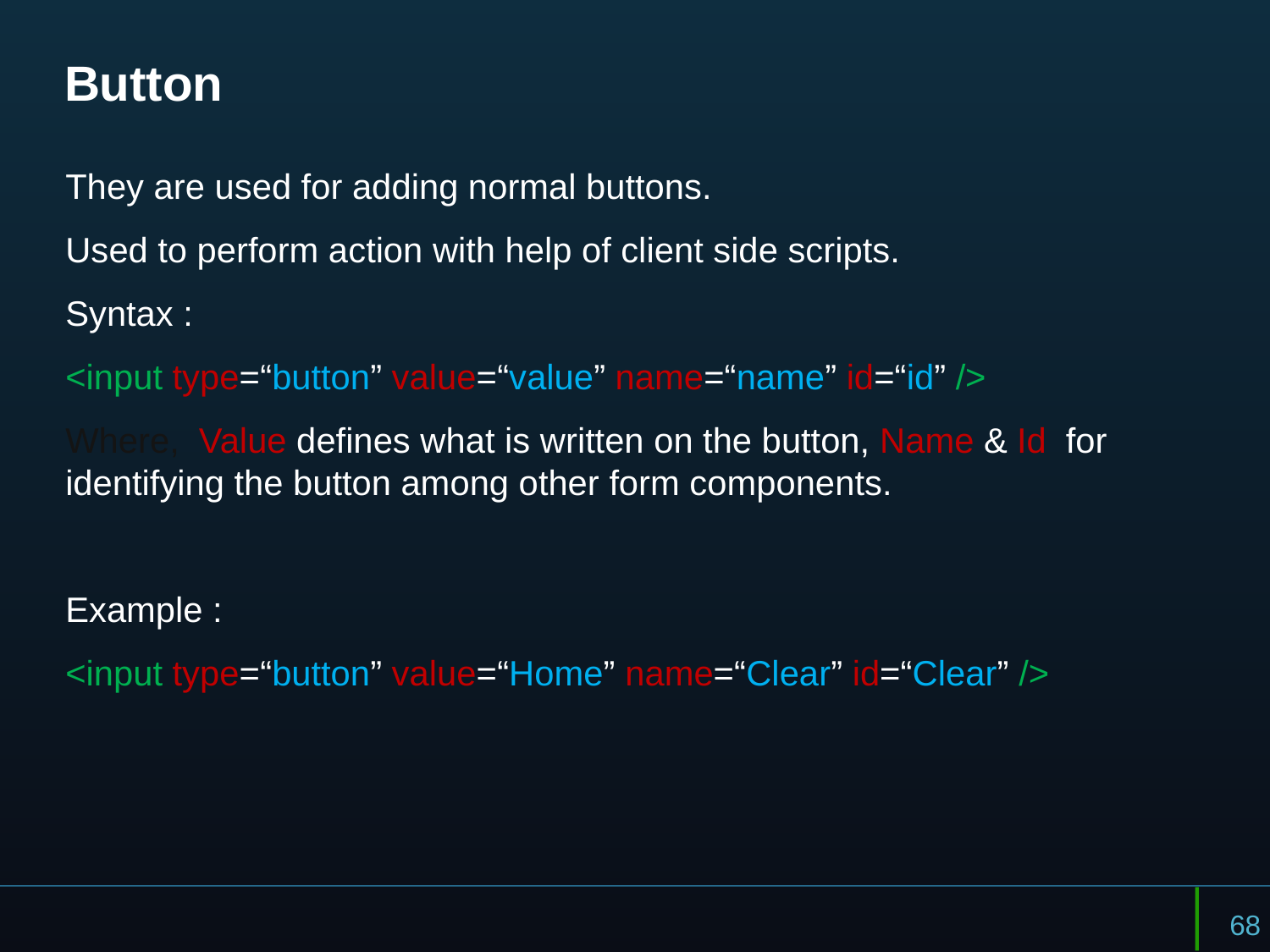

# Button
They are used for adding normal buttons.
Used to perform action with help of client side scripts.
Syntax :
<input type=“button” value=“value” name=“name” id=“id” />
Where,  Value defines what is written on the button, Name & Id  for identifying the button among other form components.

Example :
<input type=“button” value=“Home” name=“Clear” id=“Clear” />

68